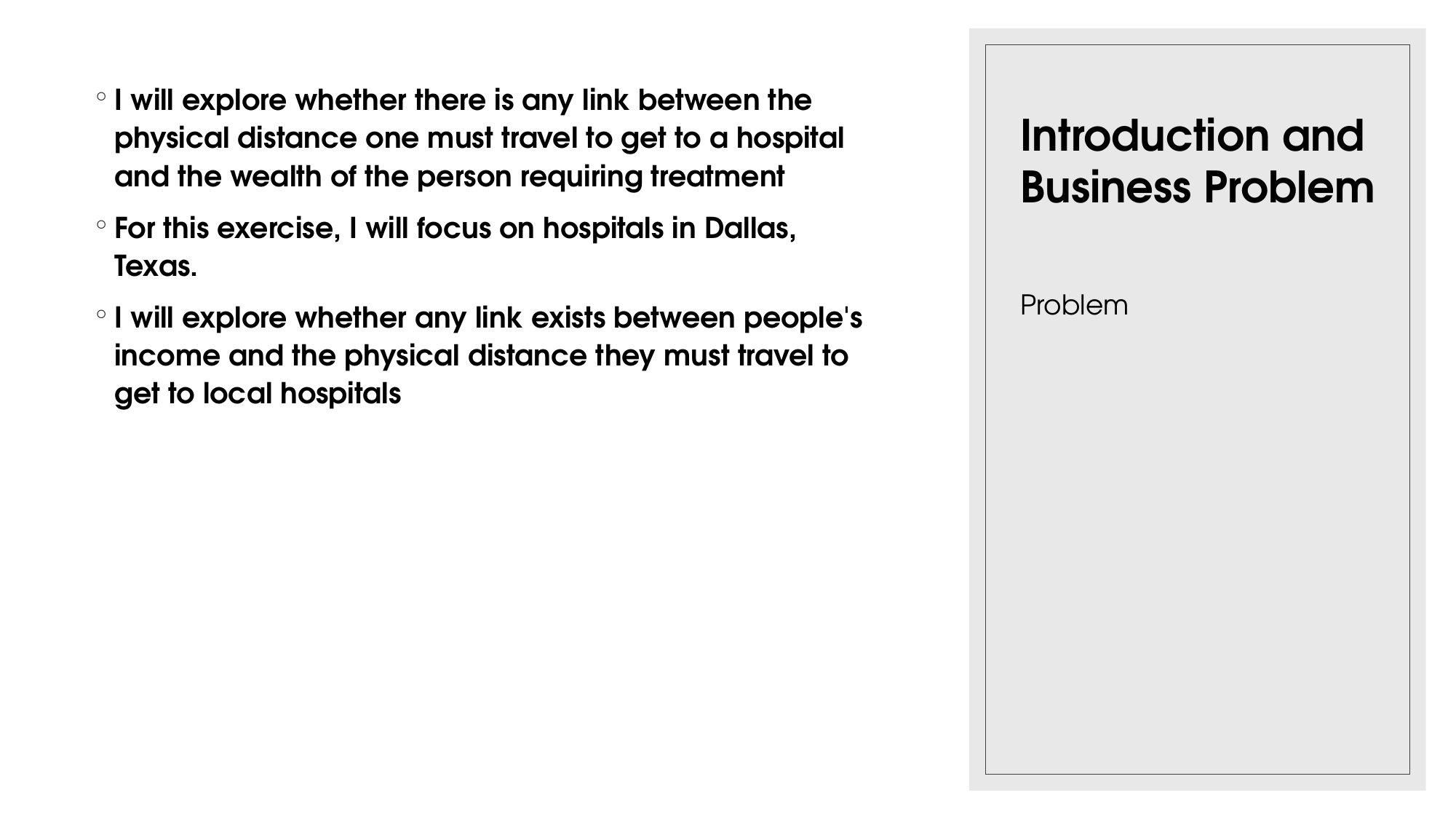

# Introduction and Business Problem
I will explore whether there is any link between the physical distance one must travel to get to a hospital and the wealth of the person requiring treatment
For this exercise, I will focus on hospitals in Dallas, Texas.
I will explore whether any link exists between people's income and the physical distance they must travel to get to local hospitals

Problem